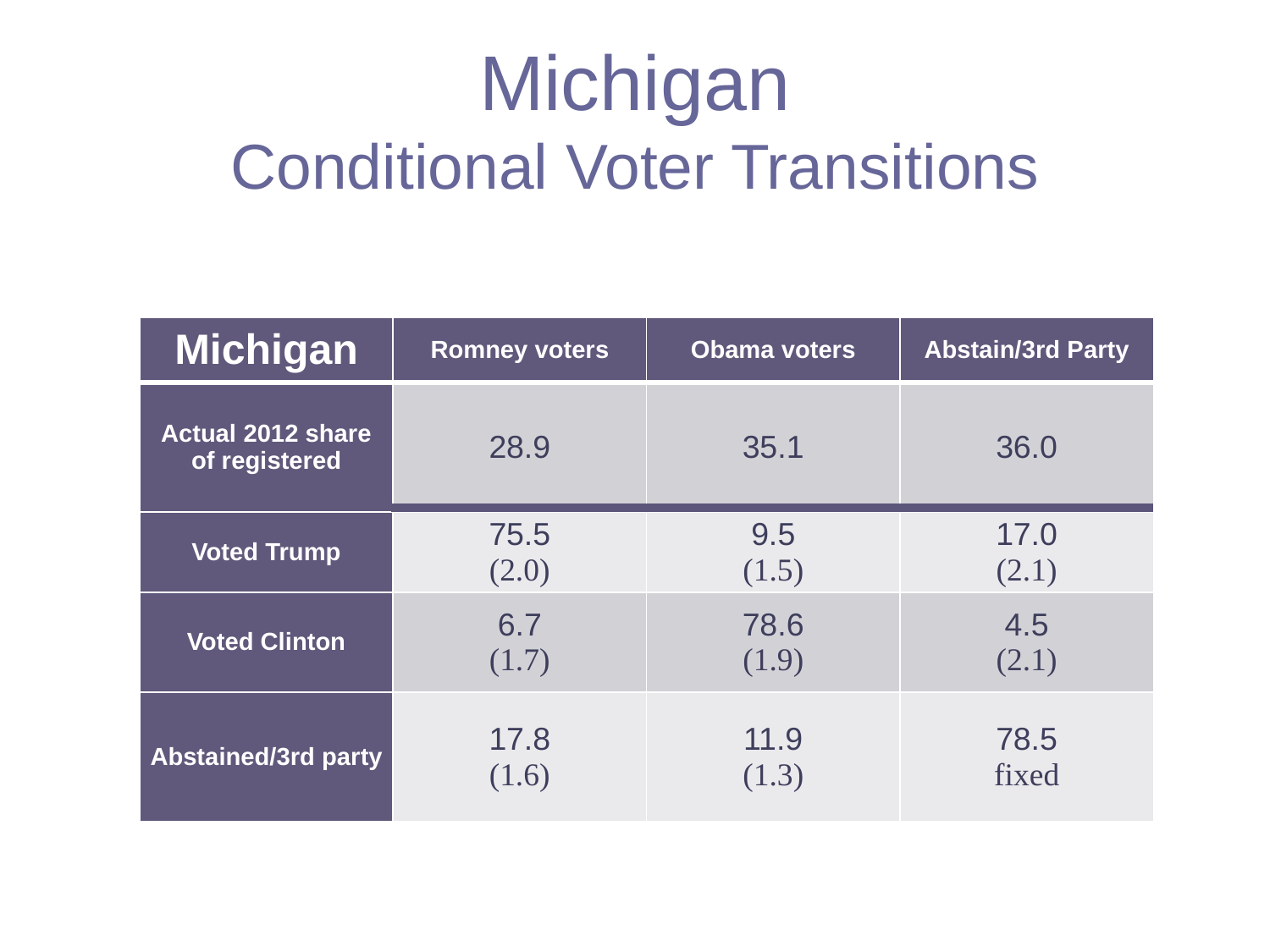

# Michigan Conditional Voter Transitions
| Michigan | Romney voters | Obama voters | Abstain/3rd Party |
| --- | --- | --- | --- |
| Actual 2012 share of registered | 28.9 | 35.1 | 36.0 |
| Voted Trump | 75.5 (2.0) | 9.5 (1.5) | 17.0 (2.1) |
| Voted Clinton | 6.7 (1.7) | 78.6 (1.9) | 4.5 (2.1) |
| Abstained/3rd party | 17.8 (1.6) | 11.9 (1.3) | 78.5 fixed |